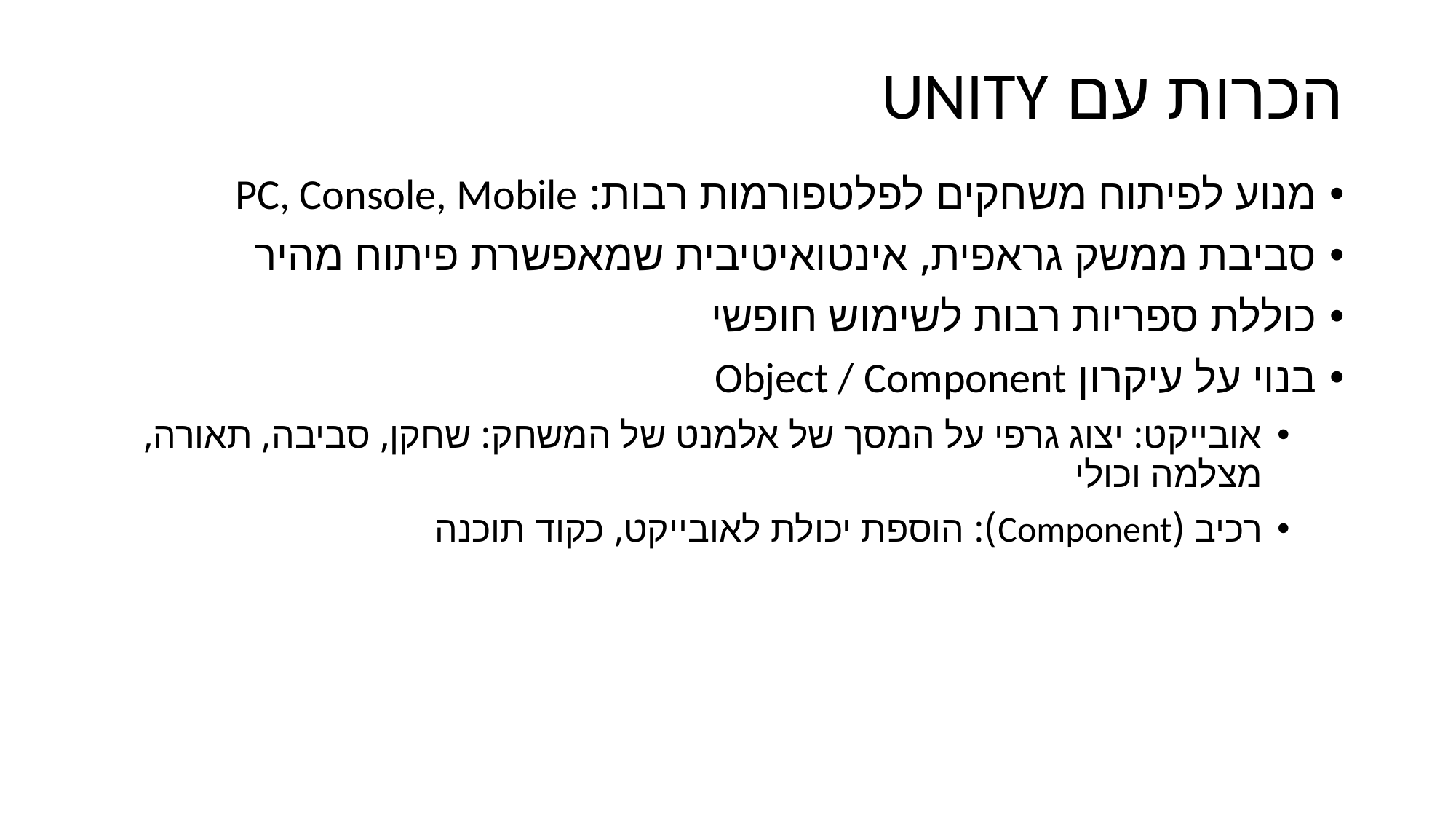

# הכרות עם UNITY
מנוע לפיתוח משחקים לפלטפורמות רבות: PC, Console, Mobile
סביבת ממשק גראפית, אינטואיטיבית שמאפשרת פיתוח מהיר
כוללת ספריות רבות לשימוש חופשי
בנוי על עיקרון Object / Component
אובייקט: יצוג גרפי על המסך של אלמנט של המשחק: שחקן, סביבה, תאורה, מצלמה וכולי
רכיב (Component): הוספת יכולת לאובייקט, כקוד תוכנה